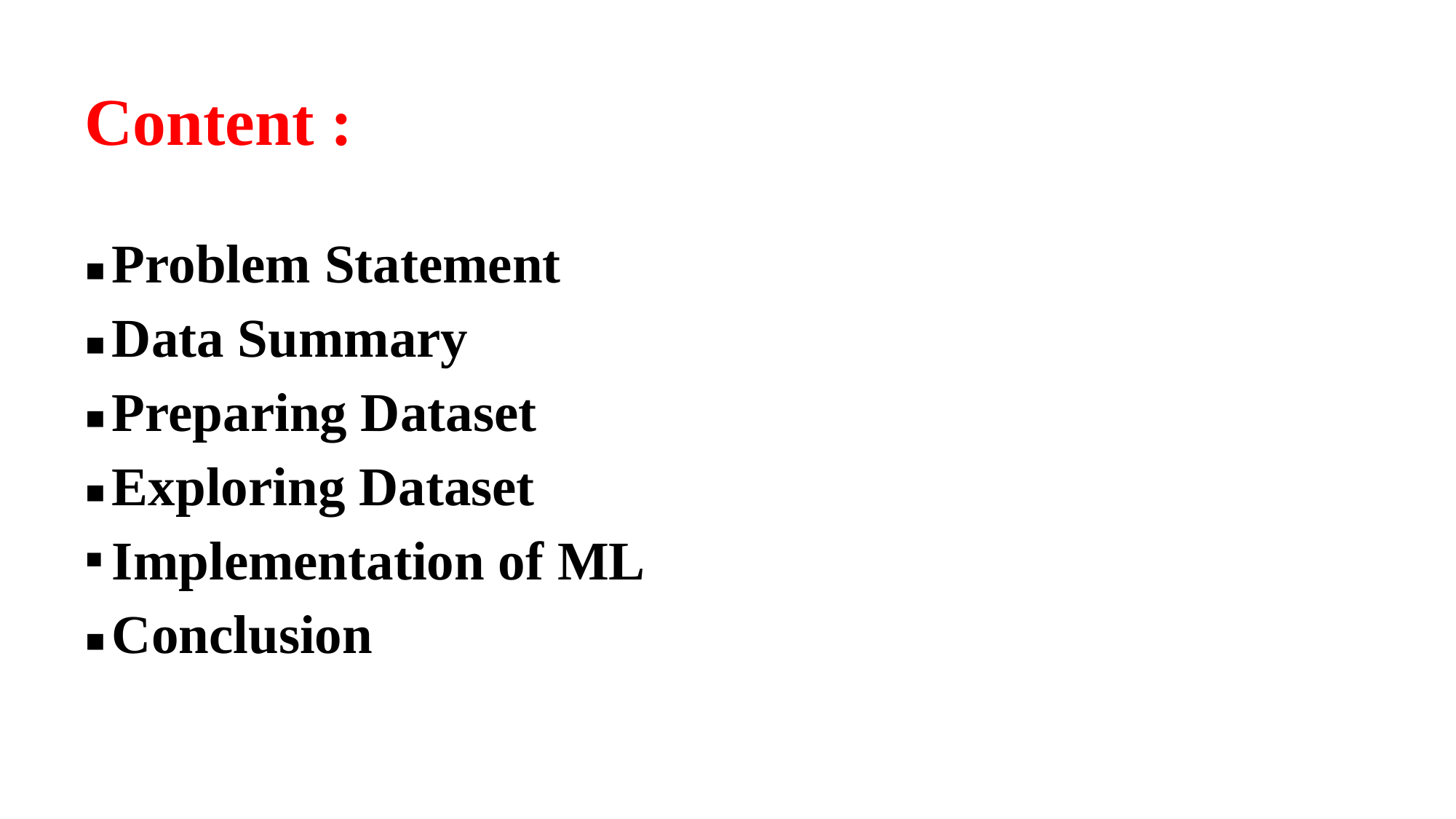

Content :

Problem Statement
Data Summary
Preparing Dataset
Exploring Dataset
Implementation of ML
Conclusion